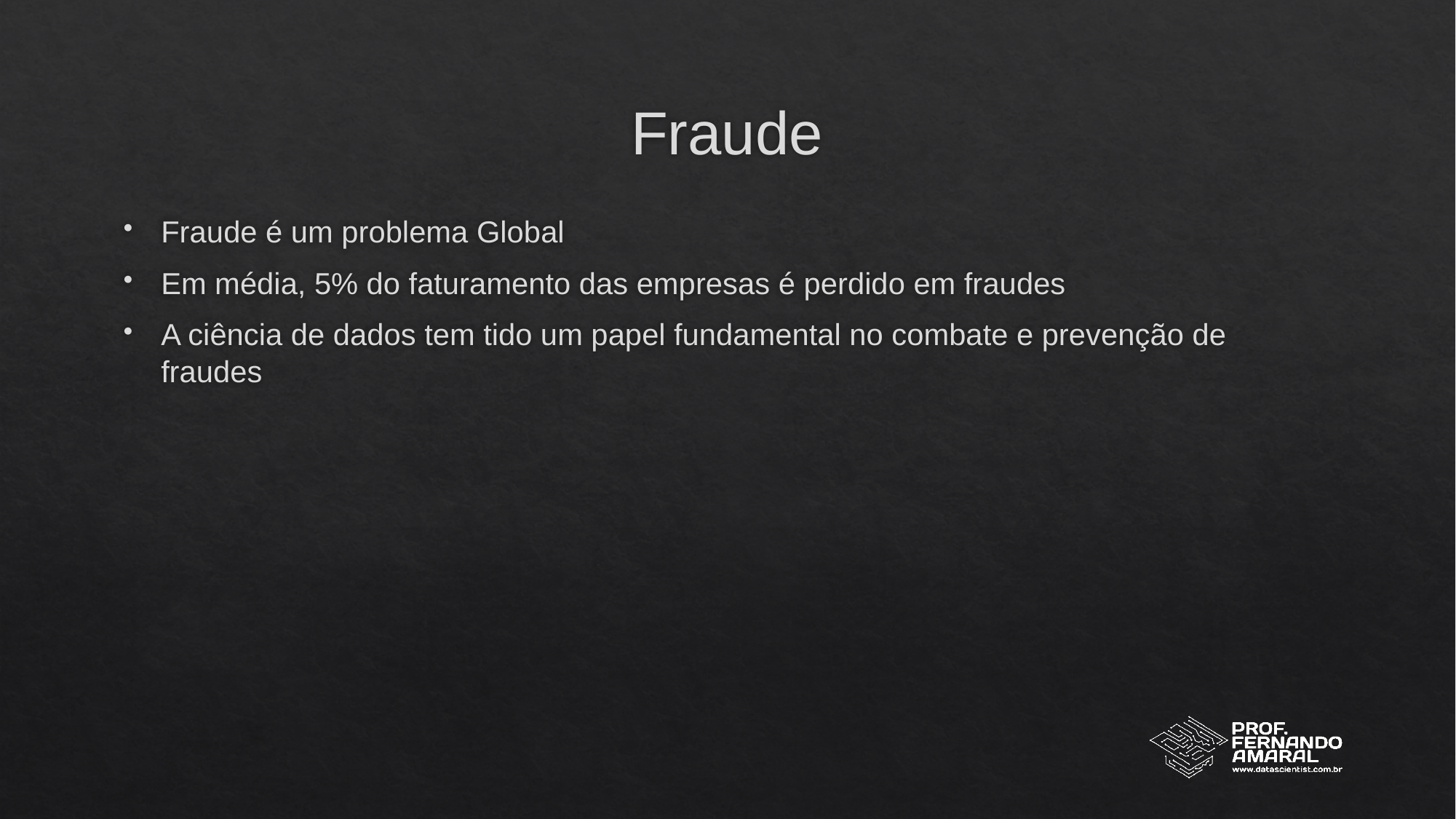

# Fraude
Fraude é um problema Global
Em média, 5% do faturamento das empresas é perdido em fraudes
A ciência de dados tem tido um papel fundamental no combate e prevenção de fraudes